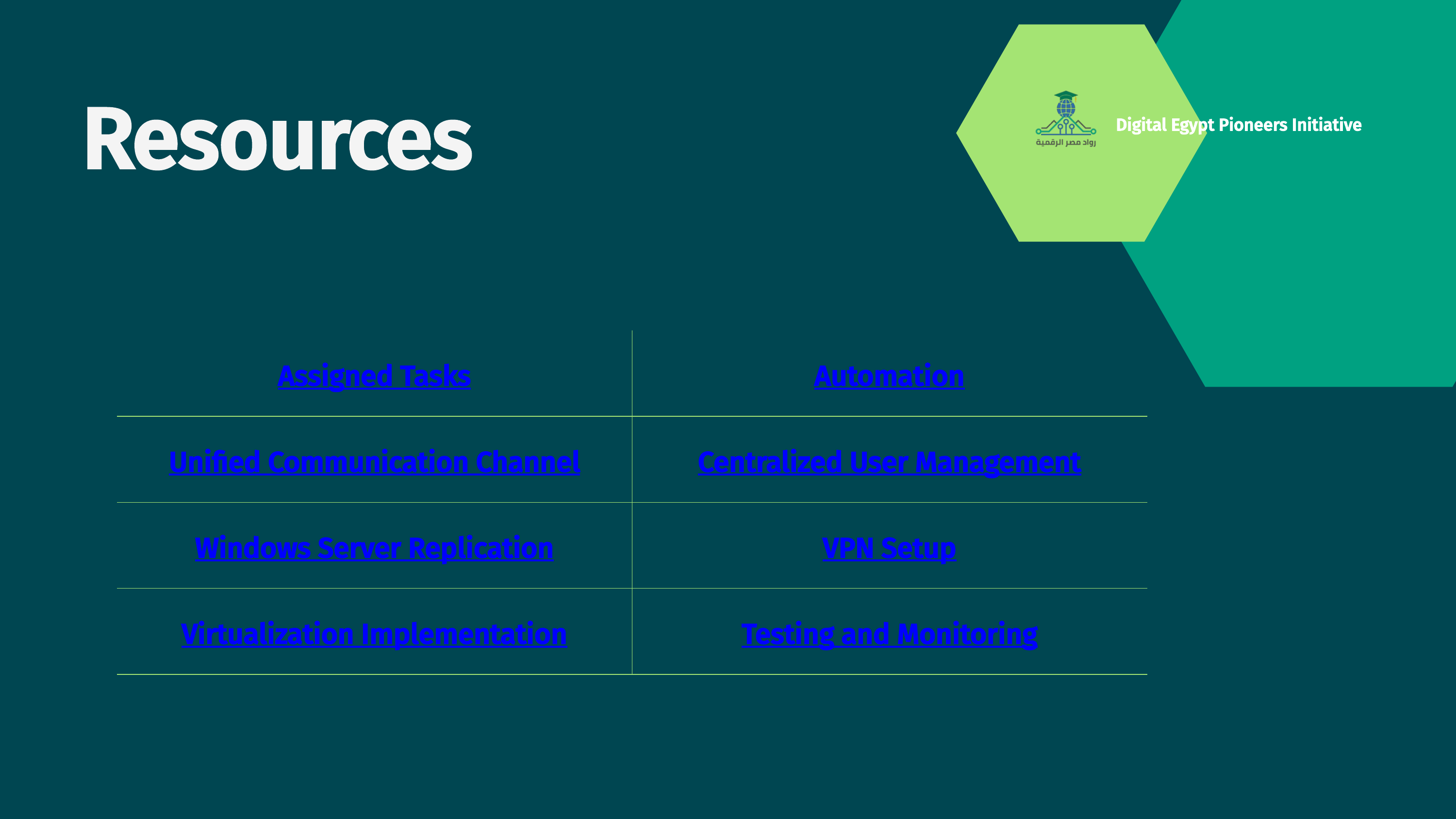

Resources

Digital Egypt Pioneers Initiative
| Assigned Tasks | Automation |
| --- | --- |
| Unified Communication Channel | Centralized User Management |
| Windows Server Replication | VPN Setup |
| Virtualization Implementation | Testing and Monitoring |